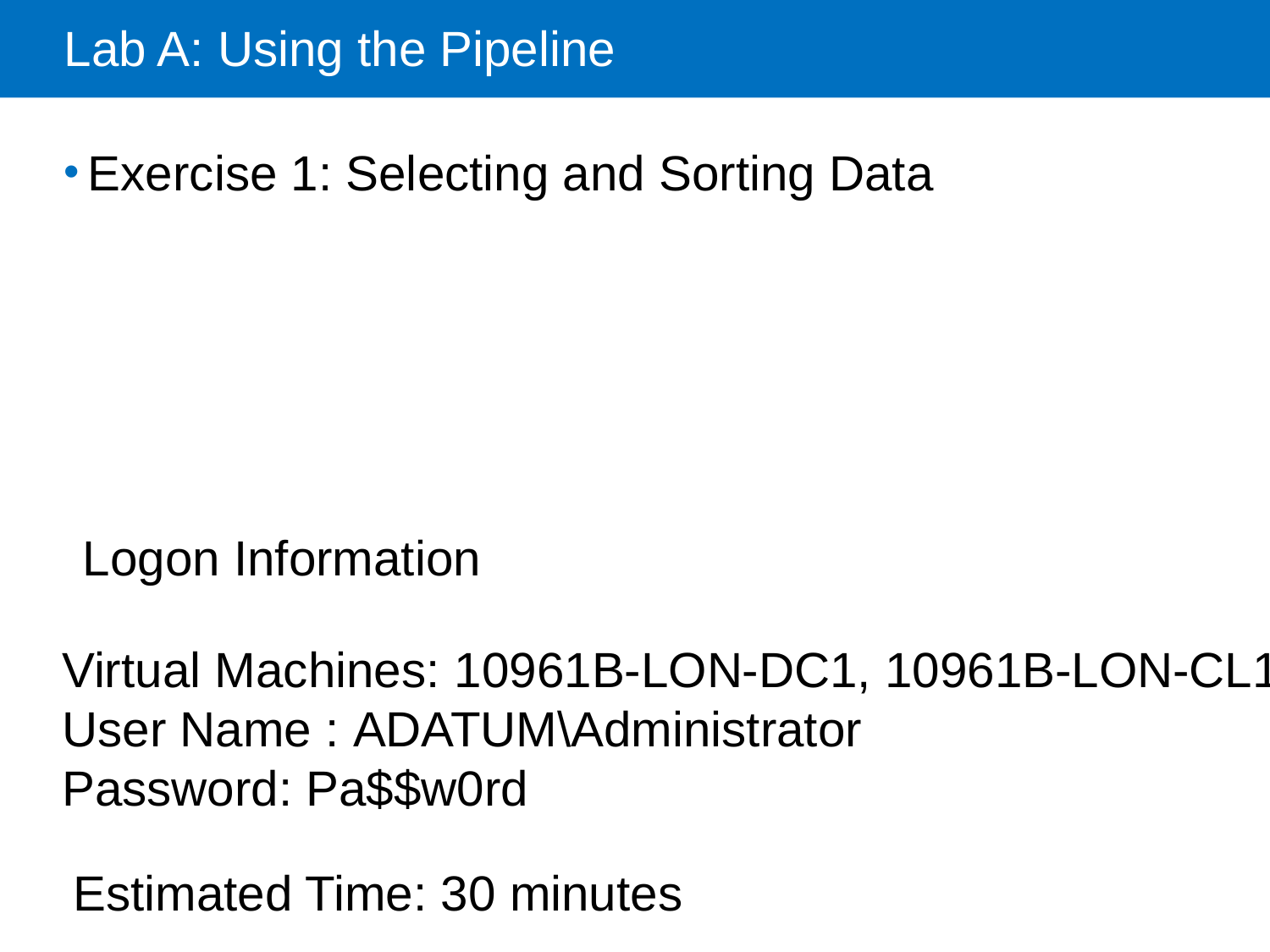

# Lab A: Using the Pipeline
Exercise 1: Selecting and Sorting Data
Logon Information

Virtual Machines: 10961B-LON-DC1, 10961B-LON-CL1
User Name : ADATUM\Administrator
Password: Pa$$w0rd
Estimated Time: 30 minutes